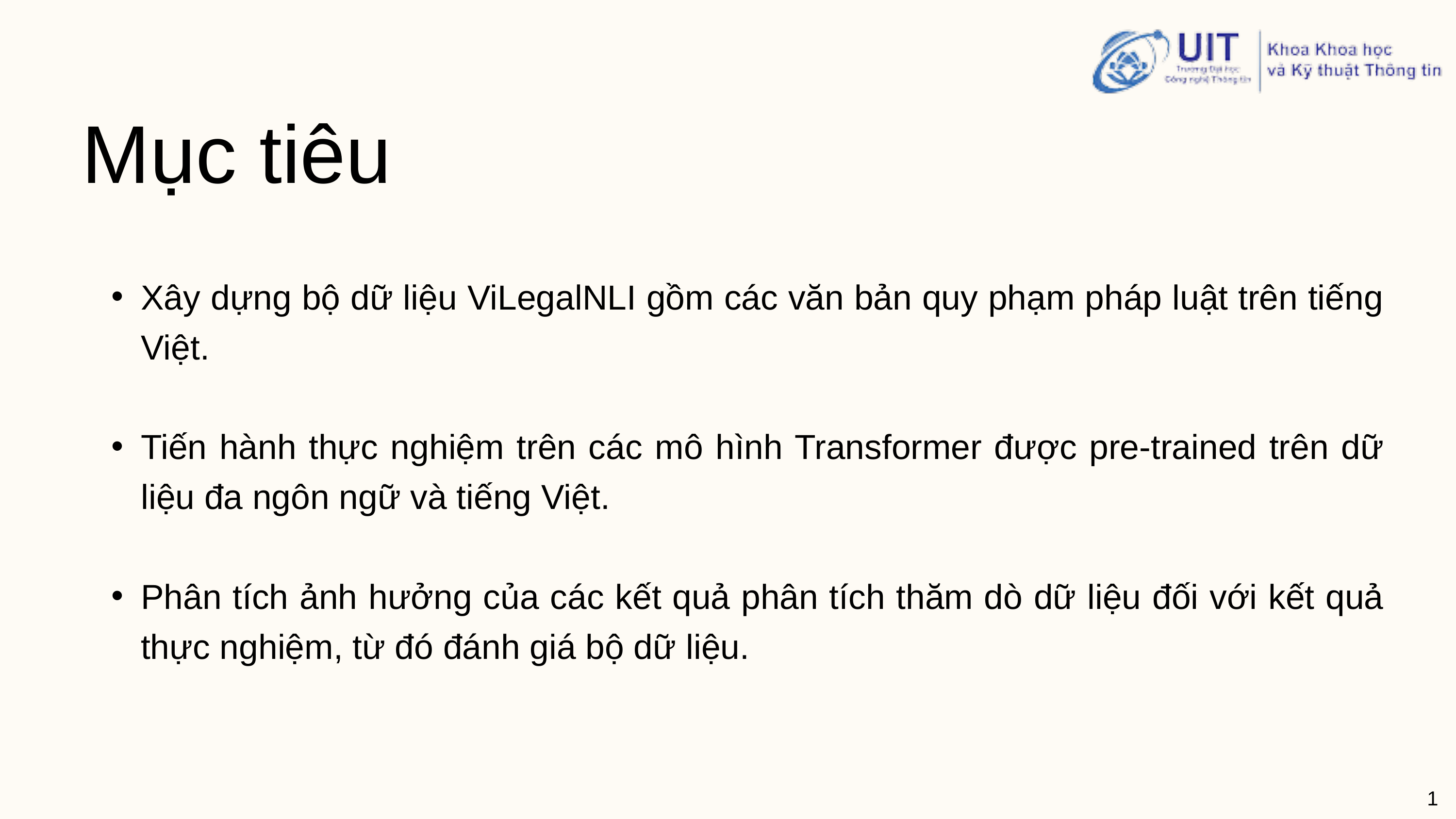

Mục tiêu

Xây dựng bộ dữ liệu ViLegalNLI gồm các văn bản quy phạm pháp luật trên tiếng Việt.

Tiến hành thực nghiệm trên các mô hình Transformer được pre-trained trên dữ liệu đa ngôn ngữ và tiếng Việt.

Phân tích ảnh hưởng của các kết quả phân tích thăm dò dữ liệu đối với kết quả thực nghiệm, từ đó đánh giá bộ dữ liệu.
10